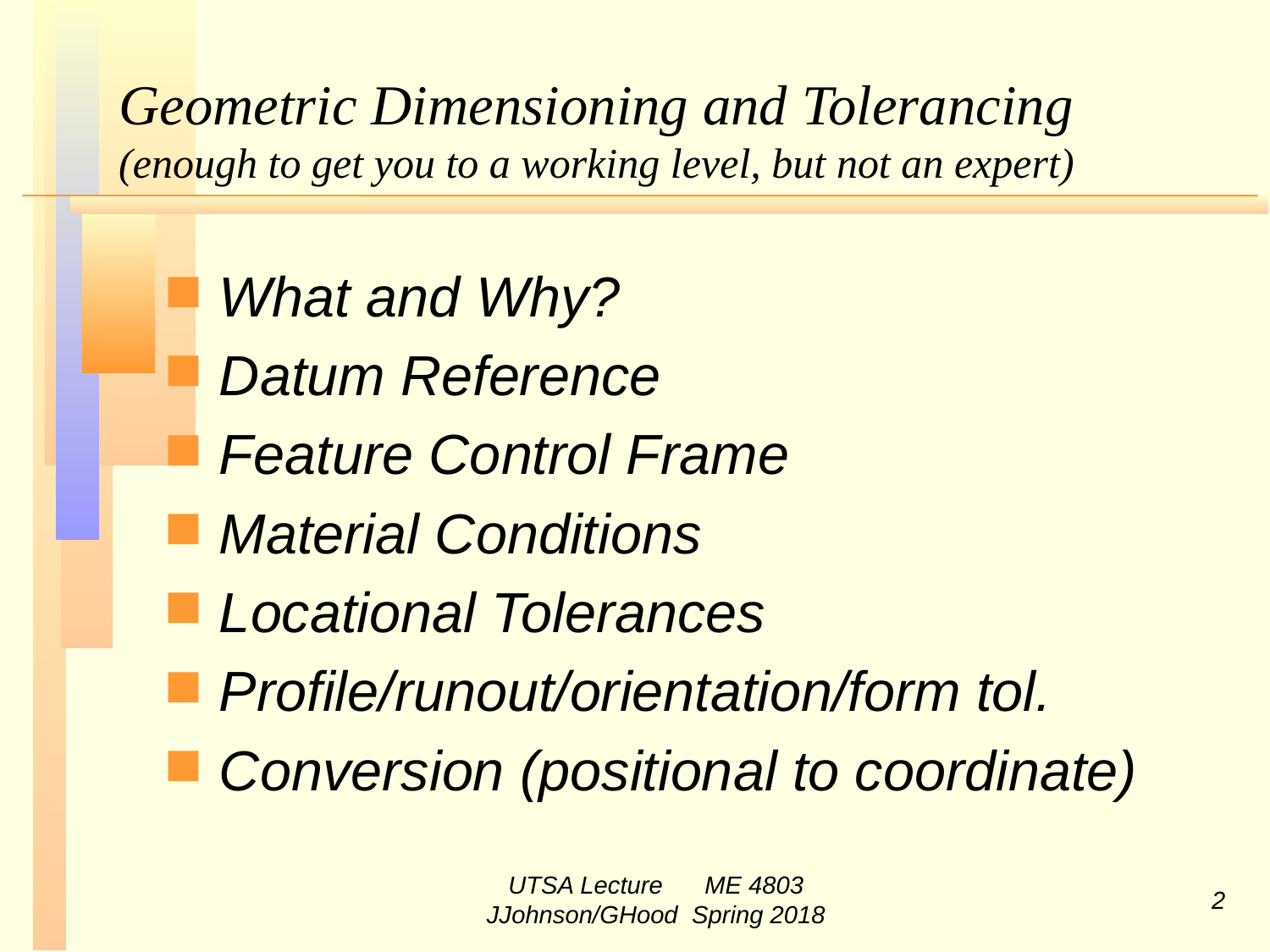

# Geometric Dimensioning and Tolerancing (enough to get you to a working level, but not an expert)
What and Why?
Datum Reference
Feature Control Frame
Material Conditions
Locational Tolerances
Profile/runout/orientation/form tol.
Conversion (positional to coordinate)
UTSA Lecture      ME 4803 JJohnson/GHood  Spring 2018
2